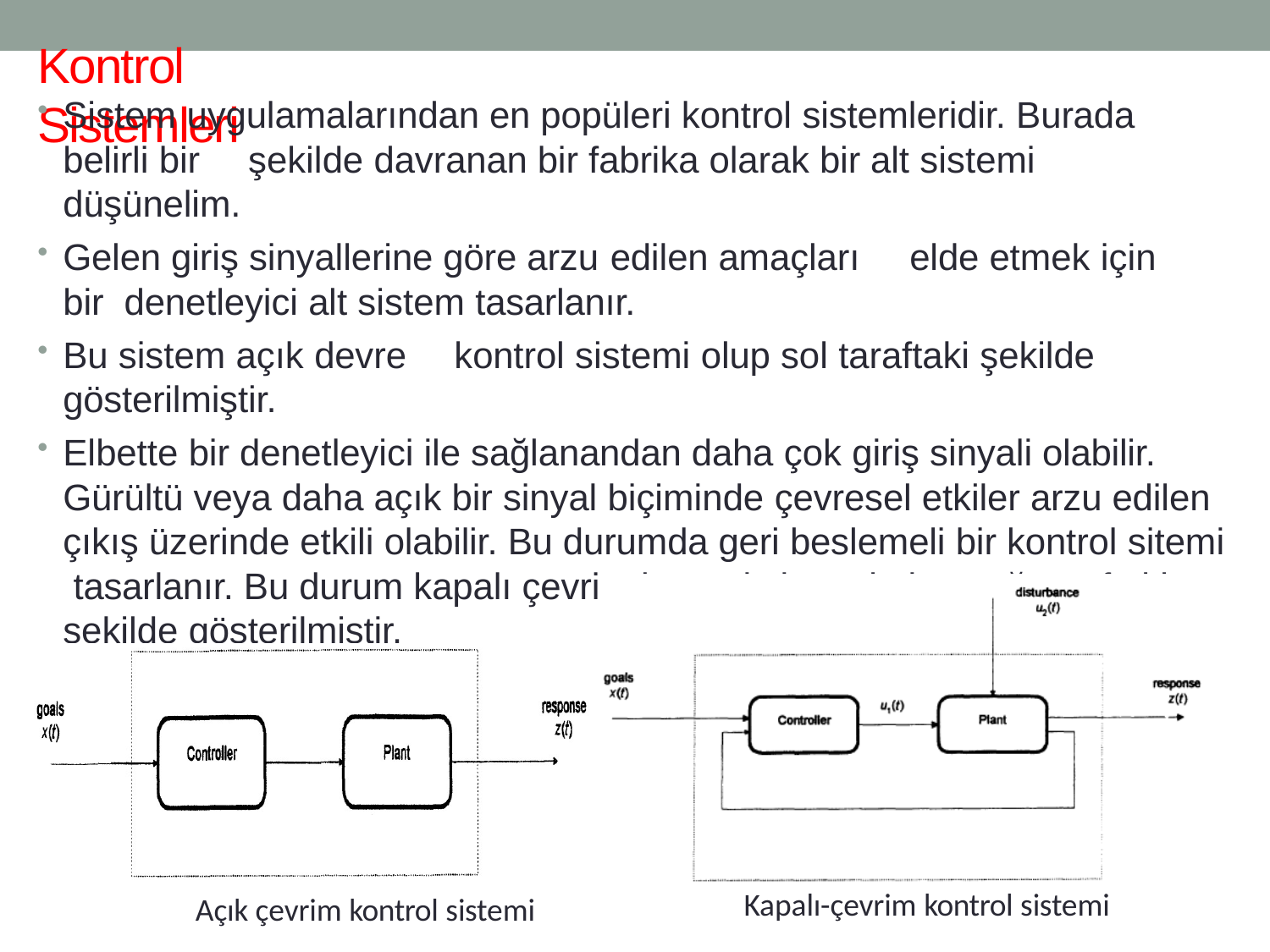

# Kontrol Sistemleri
Sistem uygulamalarından en popüleri kontrol sistemleridir. Burada  belirli bir	şekilde davranan bir fabrika olarak bir alt sistemi düşünelim.
Gelen giriş sinyallerine göre arzu edilen amaçları	elde etmek için bir  denetleyici alt sistem tasarlanır.
Bu sistem açık devre	kontrol sistemi olup sol taraftaki şekilde
gösterilmiştir.
Elbette bir denetleyici ile sağlanandan daha çok giriş sinyali olabilir.  Gürültü veya daha açık bir sinyal biçiminde çevresel etkiler arzu edilen  çıkış üzerinde etkili olabilir. Bu durumda geri beslemeli bir kontrol sitemi  tasarlanır. Bu durum kapalı çevrim kontrol sistemi olup sağ taraftaki  şekilde gösterilmiştir.

Kapalı-çevrim kontrol sistemi
Açık çevrim kontrol sistemi